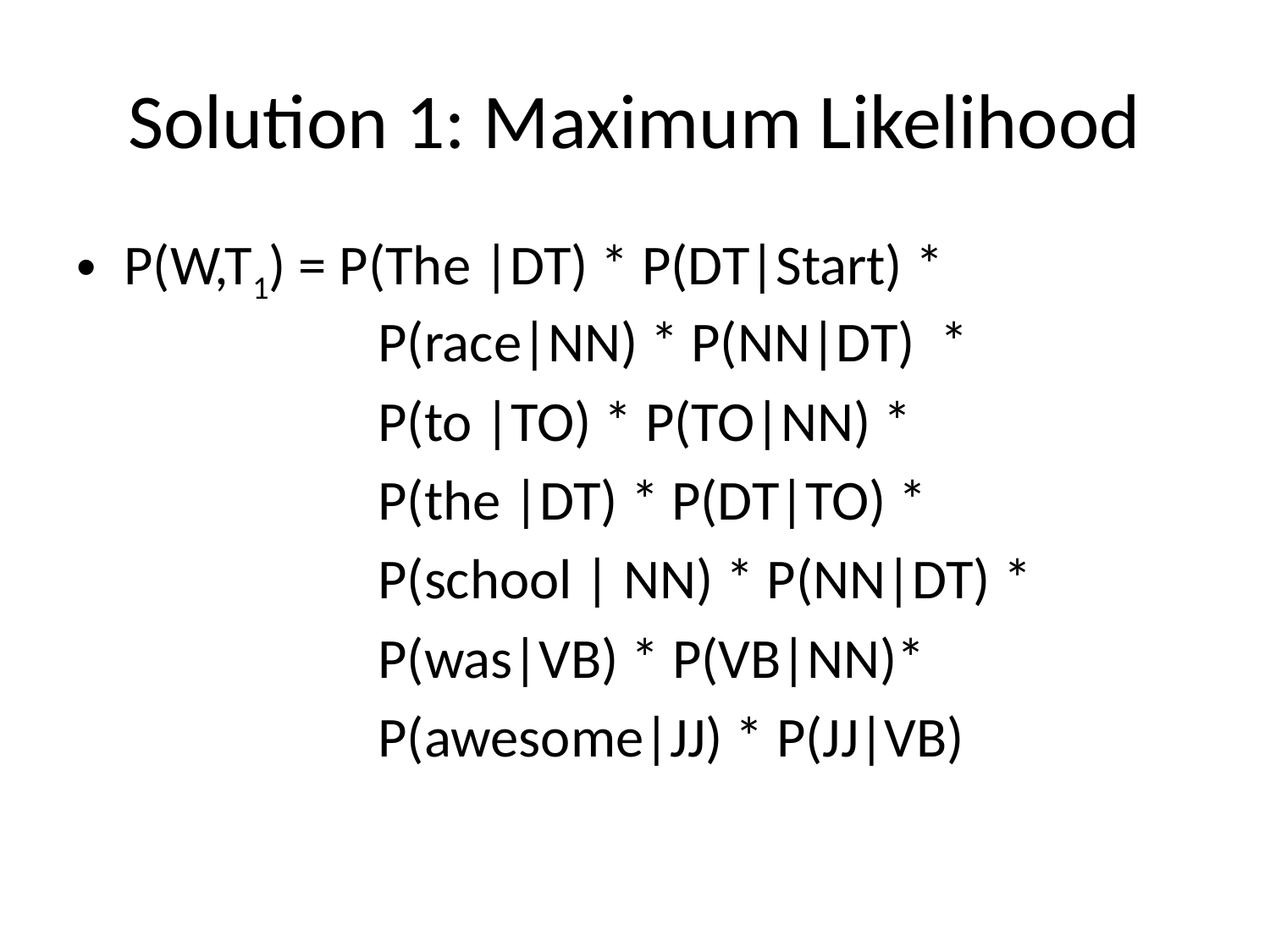

# Solution 1: Maximum Likelihood
P(W,T1) = P(The |DT) * P(DT|Start) * 				P(race|NN) * P(NN|DT)  *
			P(to |TO) * P(TO|NN) *
			P(the |DT) * P(DT|TO) *
			P(school | NN) * P(NN|DT) *
			P(was|VB) * P(VB|NN)*
			P(awesome|JJ) * P(JJ|VB)